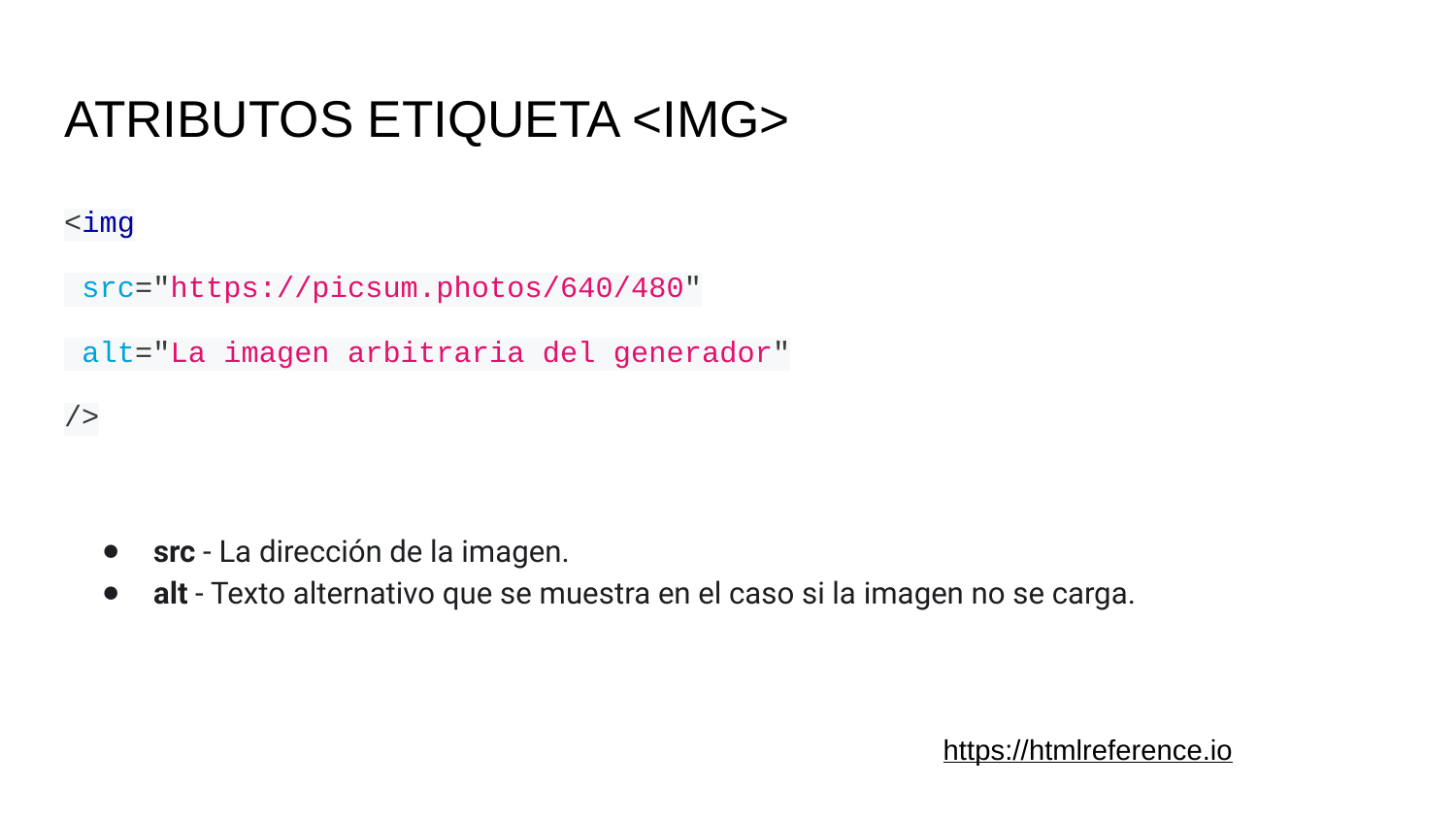

# ATRIBUTOS ETIQUETA <IMG>
<img
 src="https://picsum.photos/640/480"
 alt="La imagen arbitraria del generador"
/>
src - La dirección de la imagen.
alt - Texto alternativo que se muestra en el caso si la imagen no se carga.

https://htmlreference.io